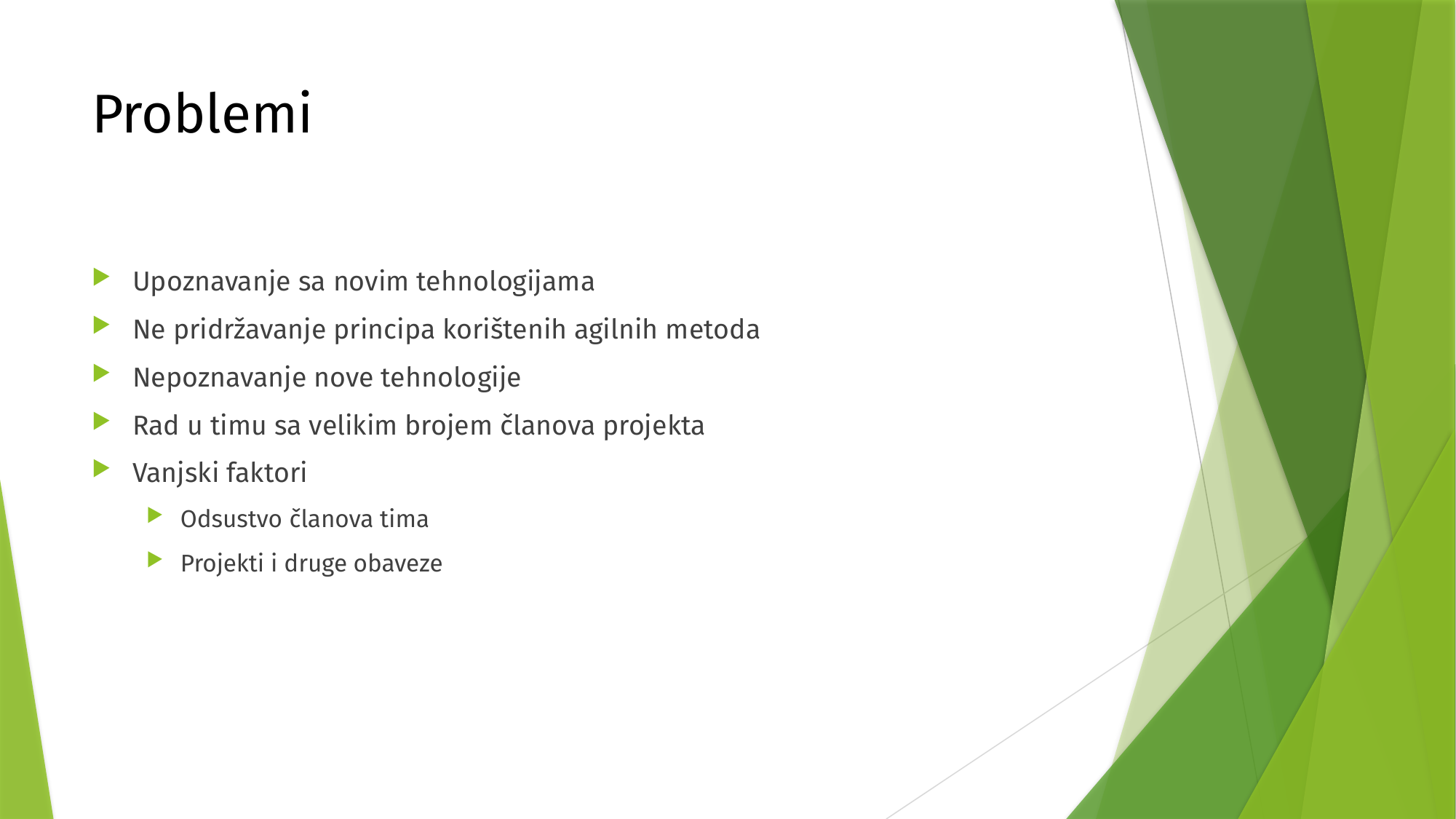

# Problemi
Upoznavanje sa novim tehnologijama
Ne pridržavanje principa korištenih agilnih metoda
Nepoznavanje nove tehnologije
Rad u timu sa velikim brojem članova projekta
Vanjski faktori
Odsustvo članova tima
Projekti i druge obaveze